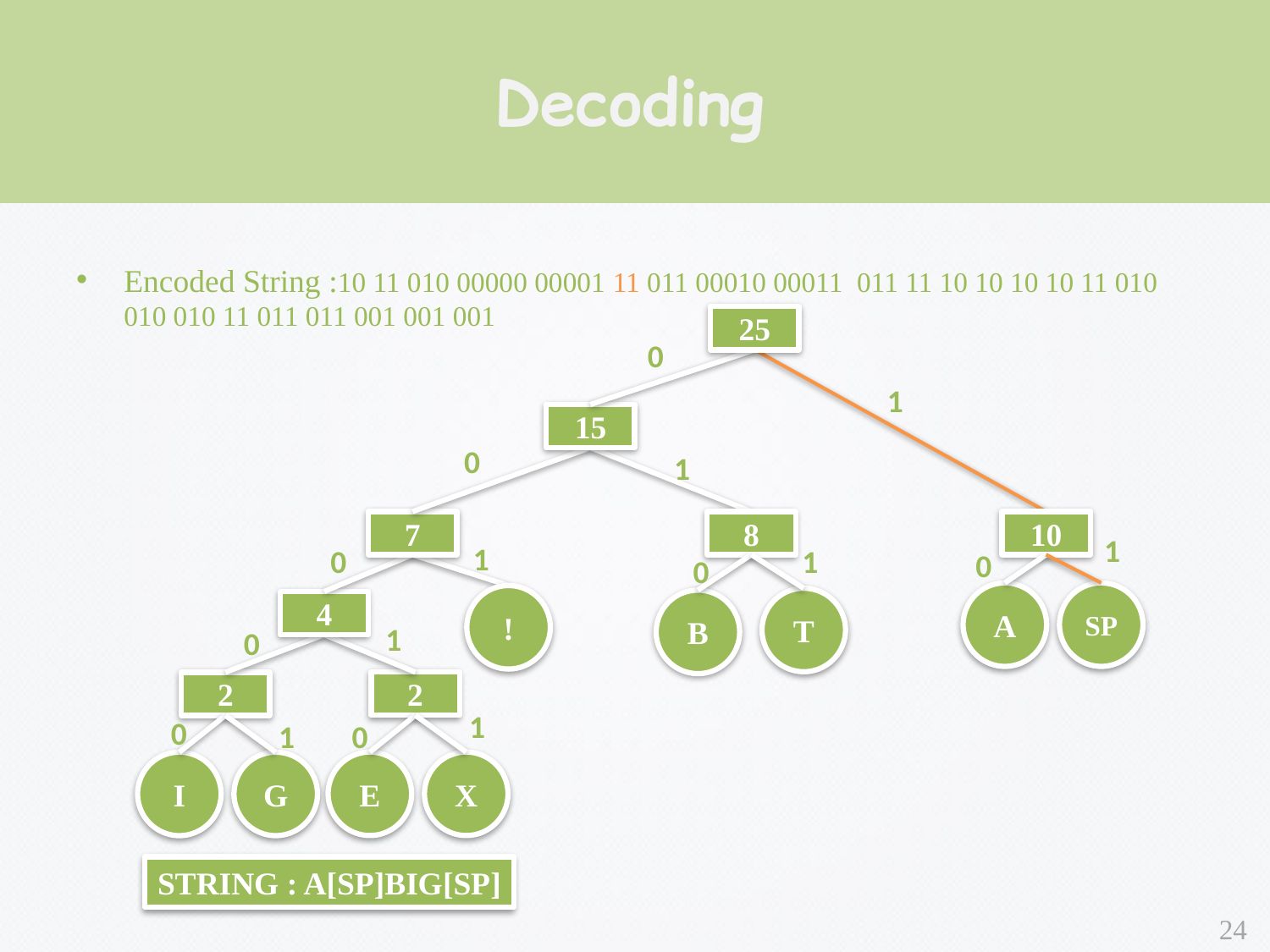

Decoding
Encoded String :10 11 010 00000 00001 11 011 00010 00011  011 11 10 10 10 10 11 010 010 010 11 011 011 001 001 001
25
0
1
15
0
1
10
7
8
1
1
0
1
0
0
A
SP
!
T
B
4
1
0
2
2
1
0
0
1
E
X
I
G
STRING : A[SP]BIG[SP]